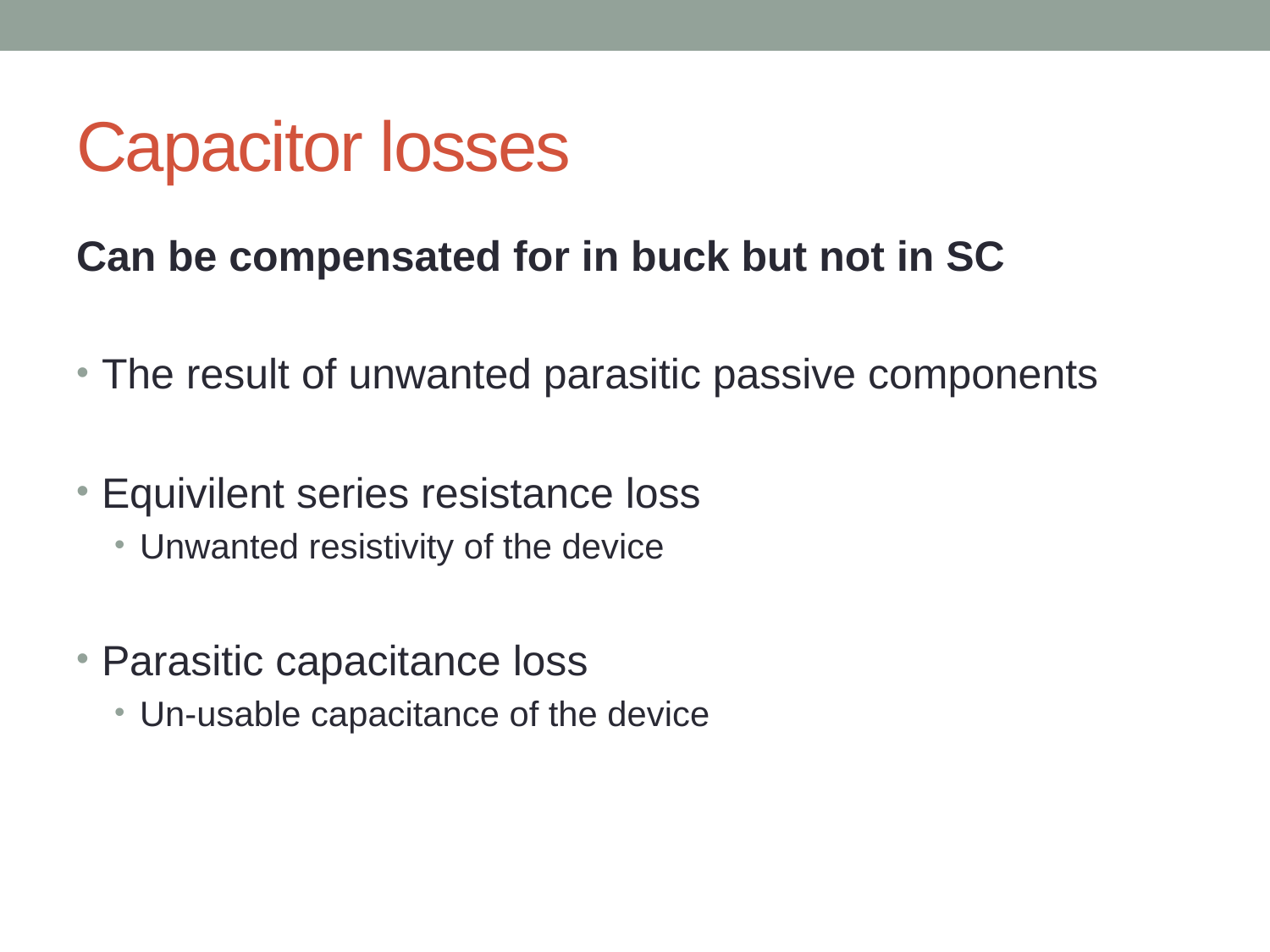

# Capacitor losses
Can be compensated for in buck but not in SC

The result of unwanted parasitic passive components

Equivilent series resistance loss
Unwanted resistivity of the device

Parasitic capacitance loss
Un-usable capacitance of the device